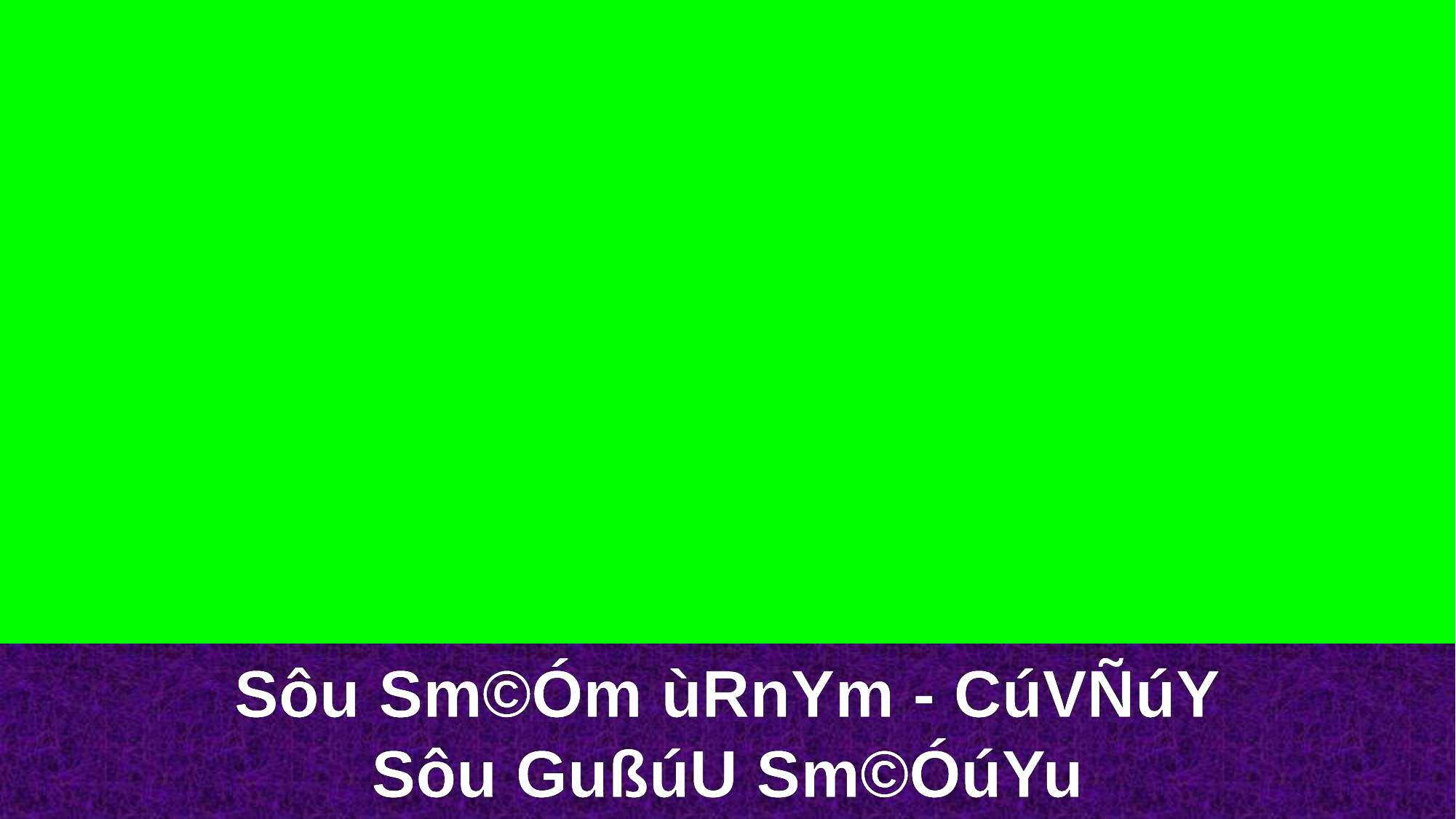

Sôu Sm©Óm ùRnYm - CúVÑúY
Sôu GußúU Sm©ÓúYu